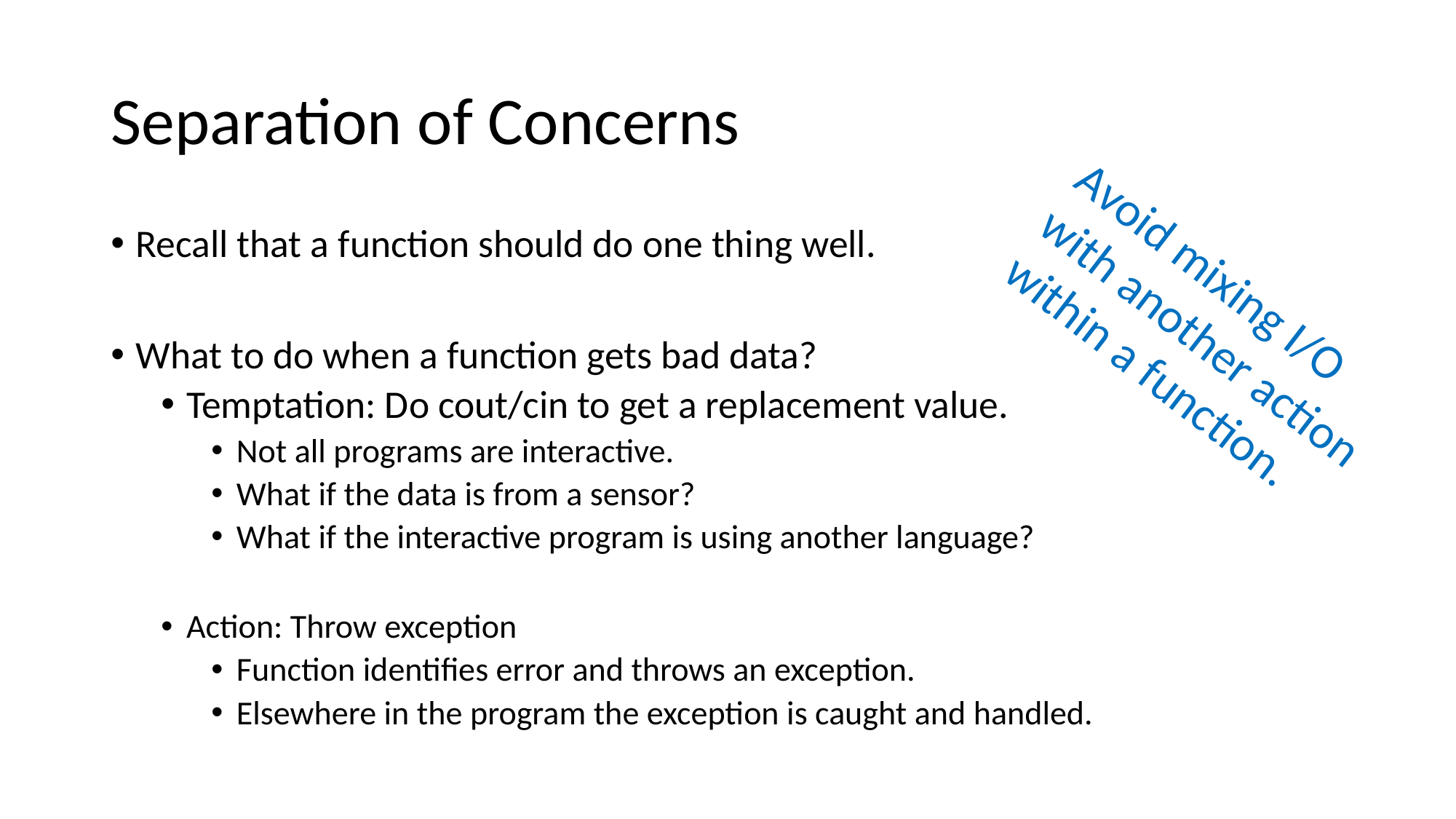

# Separation of Concerns
Recall that a function should do one thing well.

What to do when a function gets bad data?
Temptation: Do cout/cin to get a replacement value.
Not all programs are interactive.
What if the data is from a sensor?
What if the interactive program is using another language?

Action: Throw exception
Function identifies error and throws an exception.
Elsewhere in the program the exception is caught and handled.
Avoid mixing I/O
with another action
within a function.